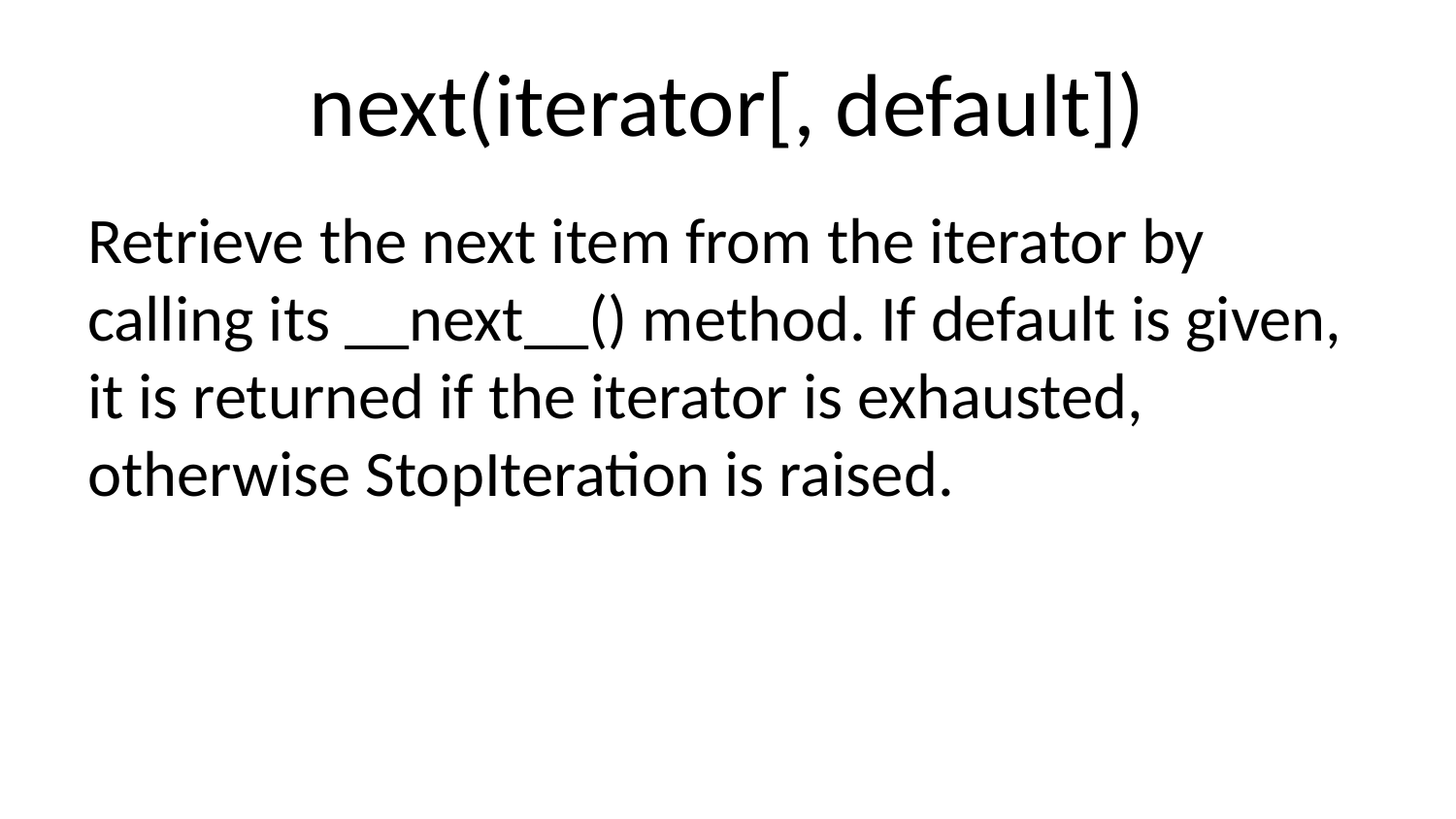

# next(iterator[, default])
Retrieve the next item from the iterator by calling its __next__() method. If default is given, it is returned if the iterator is exhausted, otherwise StopIteration is raised.